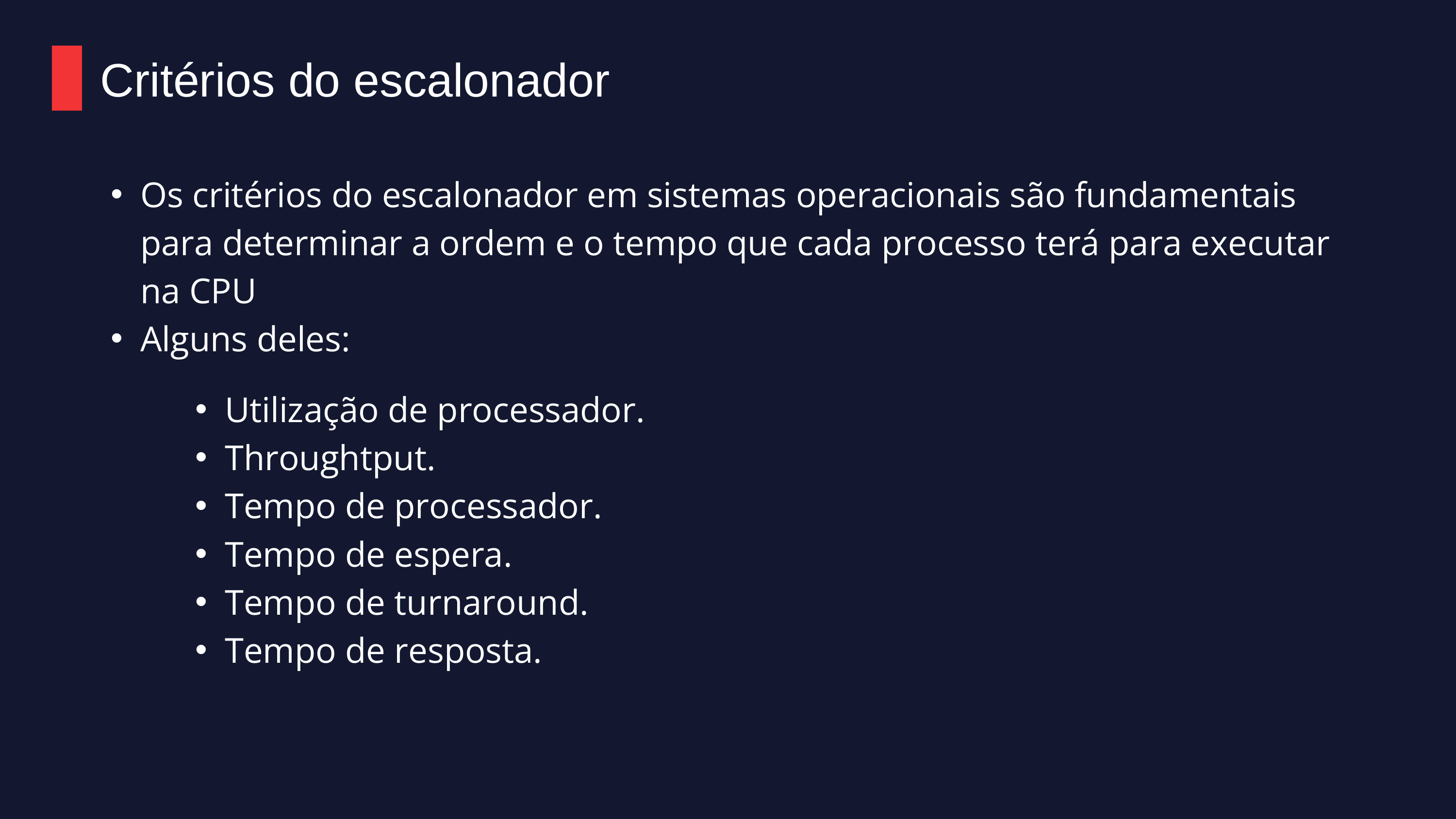

Critérios do escalonador
Os critérios do escalonador em sistemas operacionais são fundamentais para determinar a ordem e o tempo que cada processo terá para executar na CPU
Alguns deles:
Utilização de processador.
Throughtput.
Tempo de processador.
Tempo de espera.
Tempo de turnaround.
Tempo de resposta.